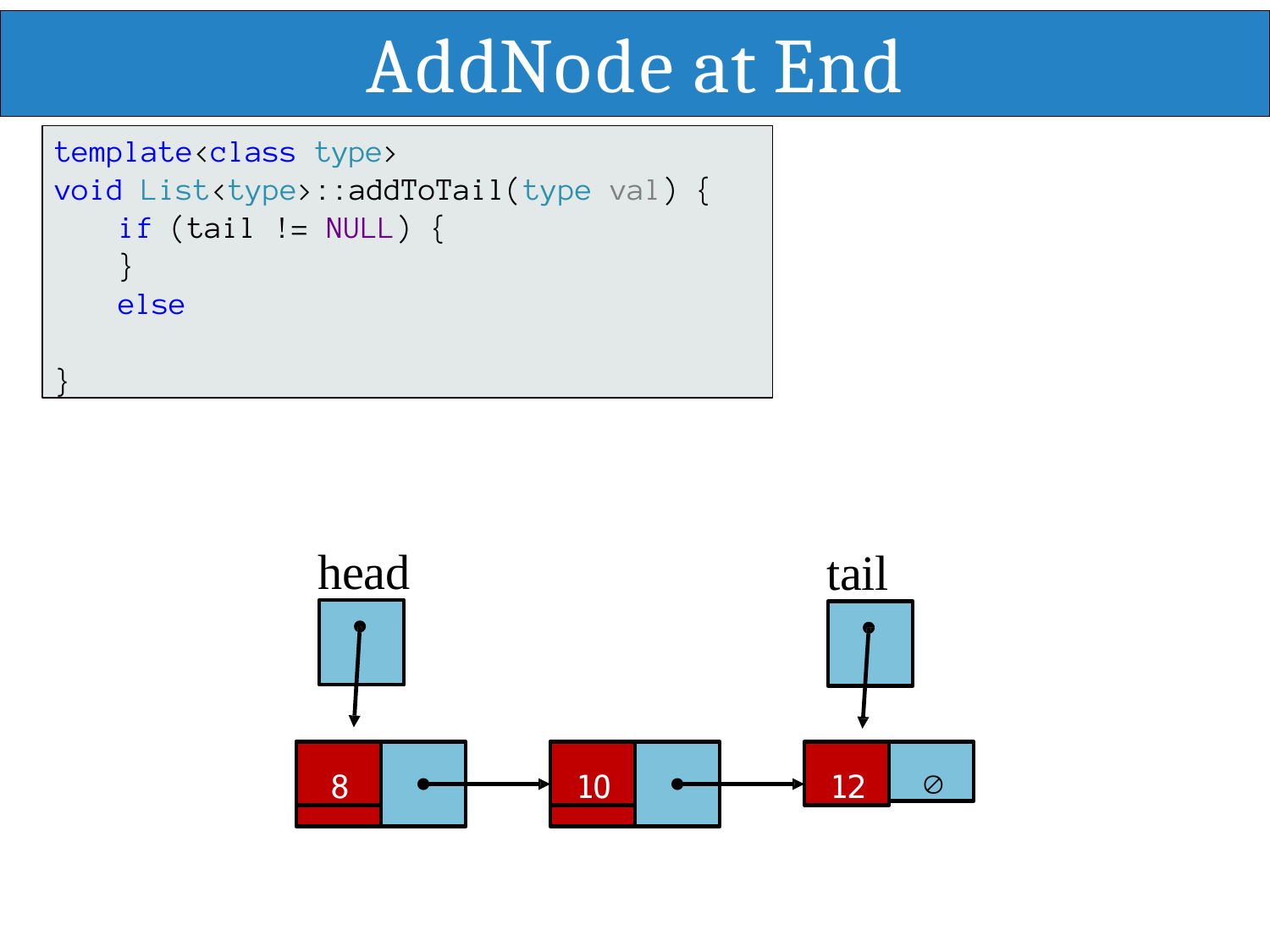

# AddNode at End
template<class type>
void List<type>::addToTail(type val) {
if (tail != NULL) {
}
else

}
head = tail= new Node( val);
head
tail

8
10
12
∅